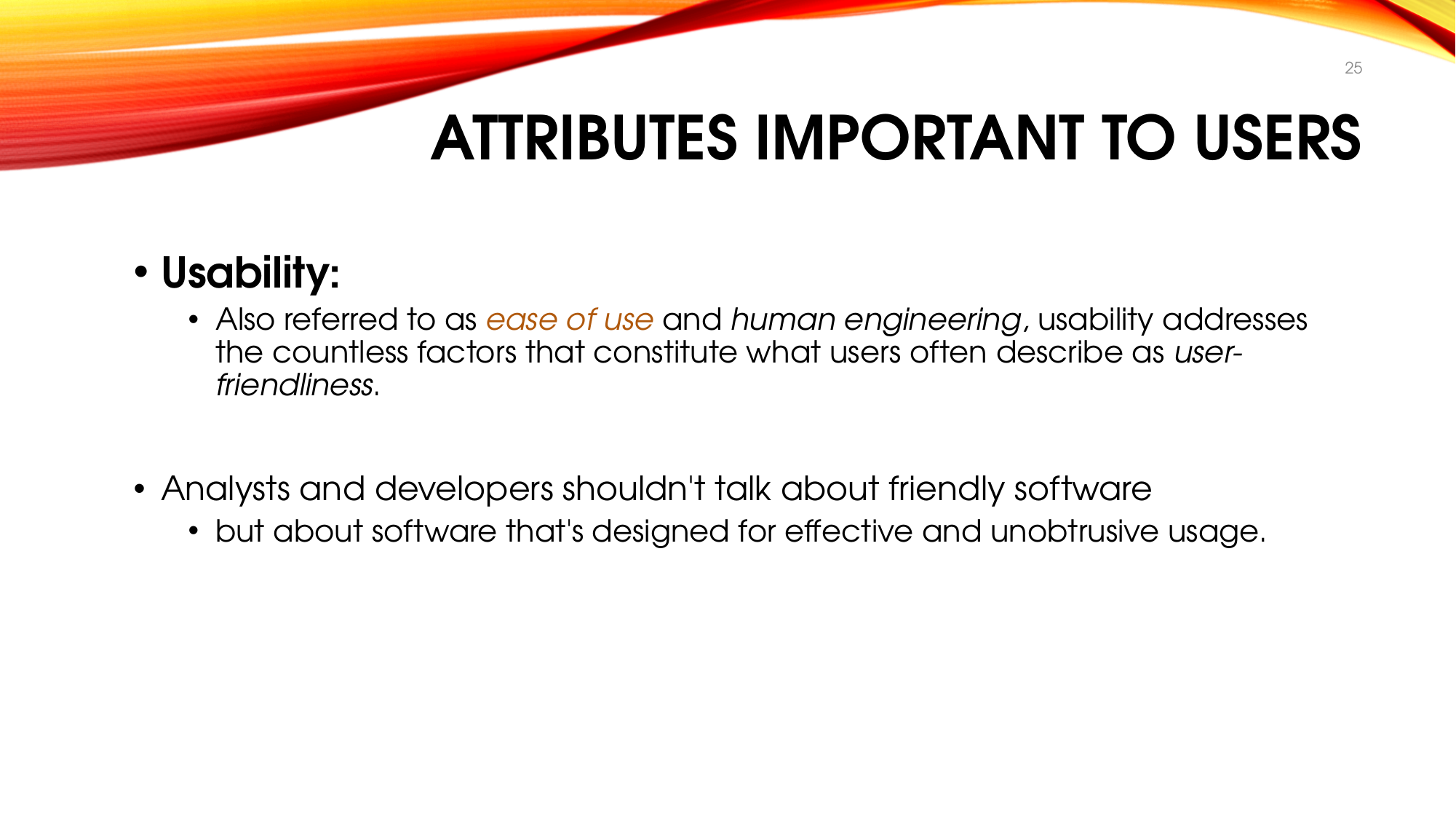

# Attributes Important to Users
25
Usability:
Also referred to as ease of use and human engineering, usability addresses the countless factors that constitute what users often describe as user-friendliness.

Analysts and developers shouldn't talk about friendly software
but about software that's designed for effective and unobtrusive usage.